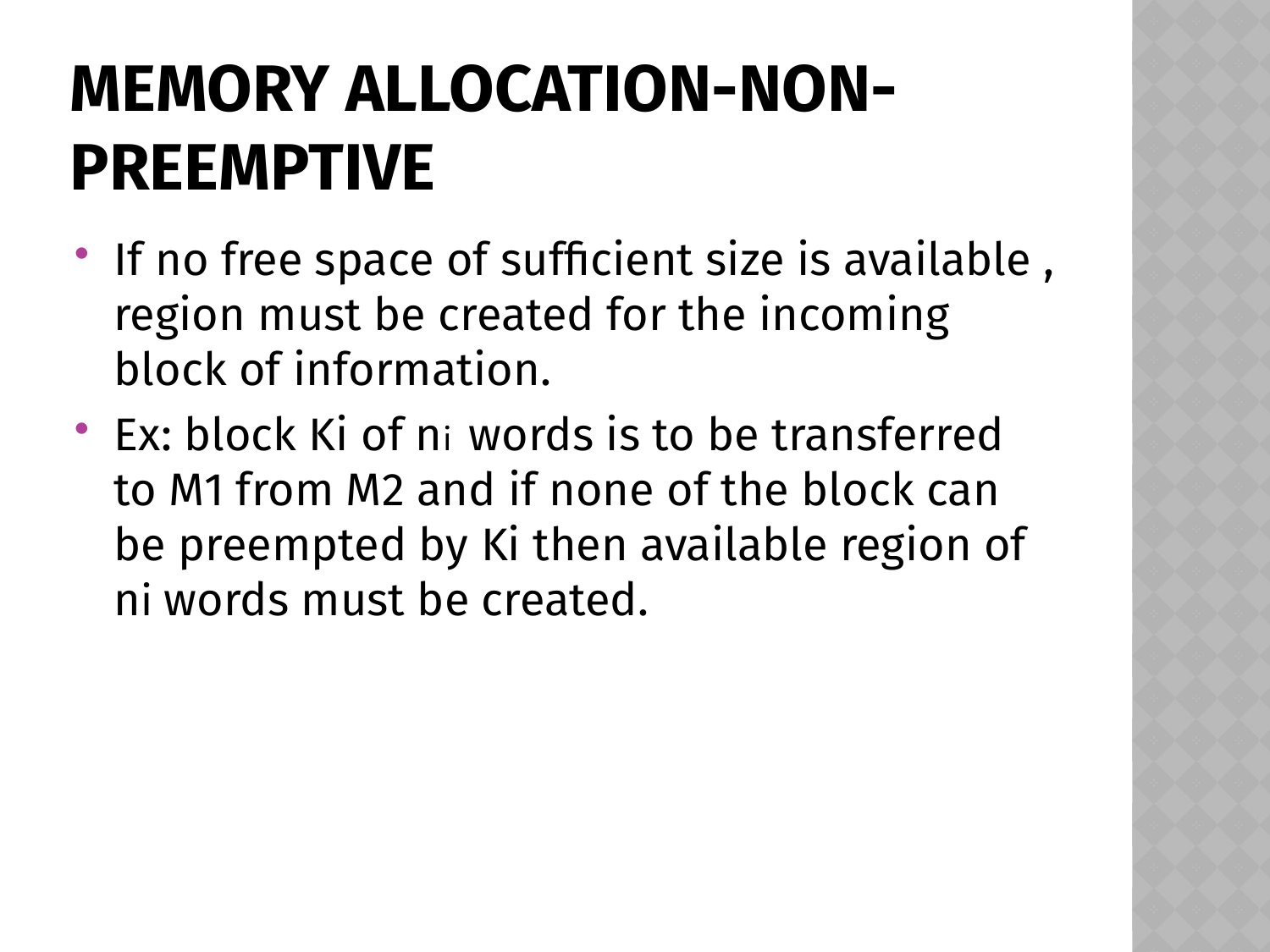

# Memory allocation-Non-Preemptive
If no free space of sufficient size is available , region must be created for the incoming block of information.
Ex: block Ki of ni  words is to be transferred to M1 from M2 and if none of the block can be preempted by Ki then available region of ni words must be created.